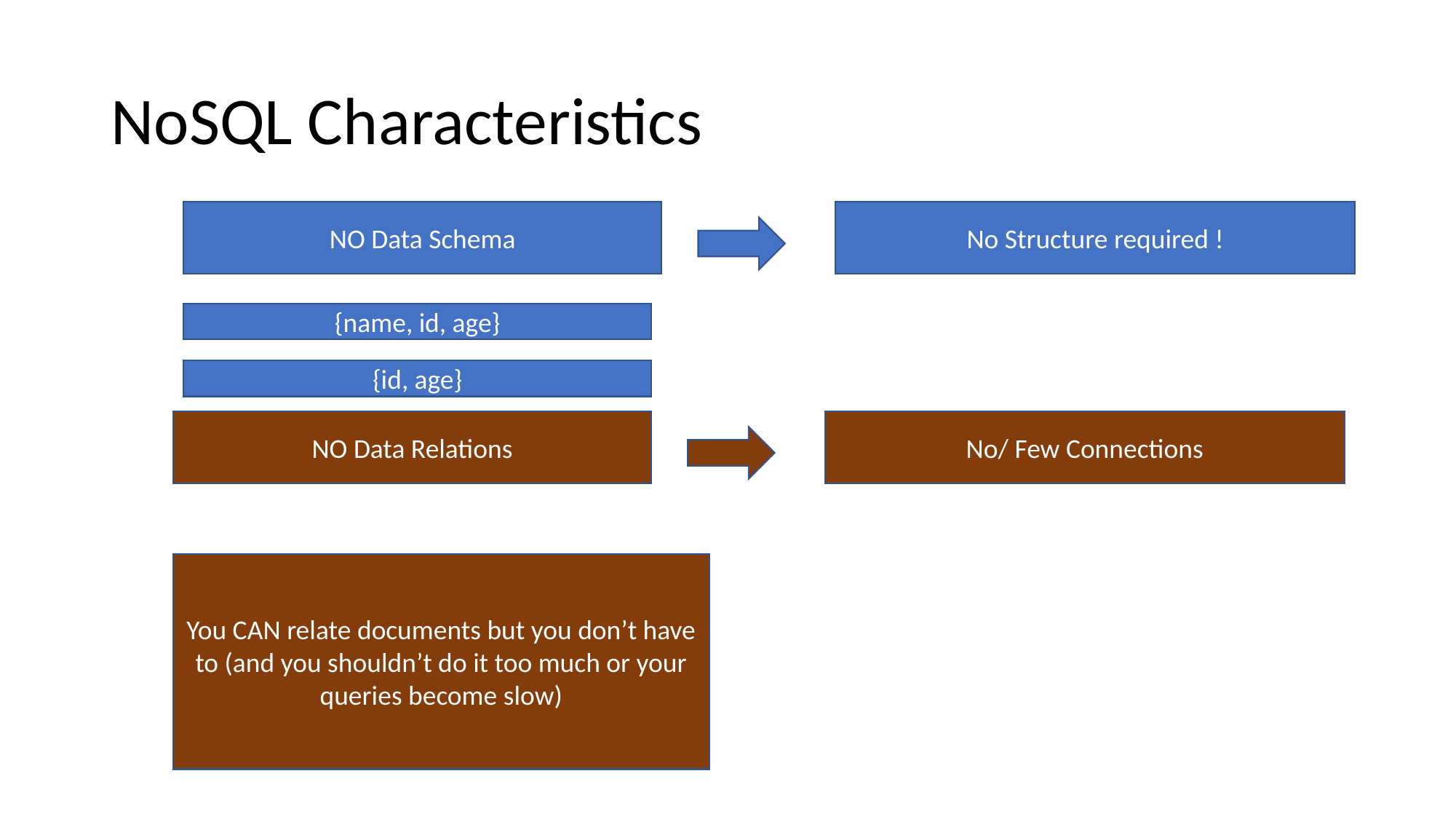

# NoSQL Characteristics
NO Data Schema
No Structure required !

{name, id, age}
{id, age}
NO Data Relations
No/ Few Connections

You CAN relate documents but you don’t have to (and you shouldn’t do it too much or your queries become slow)